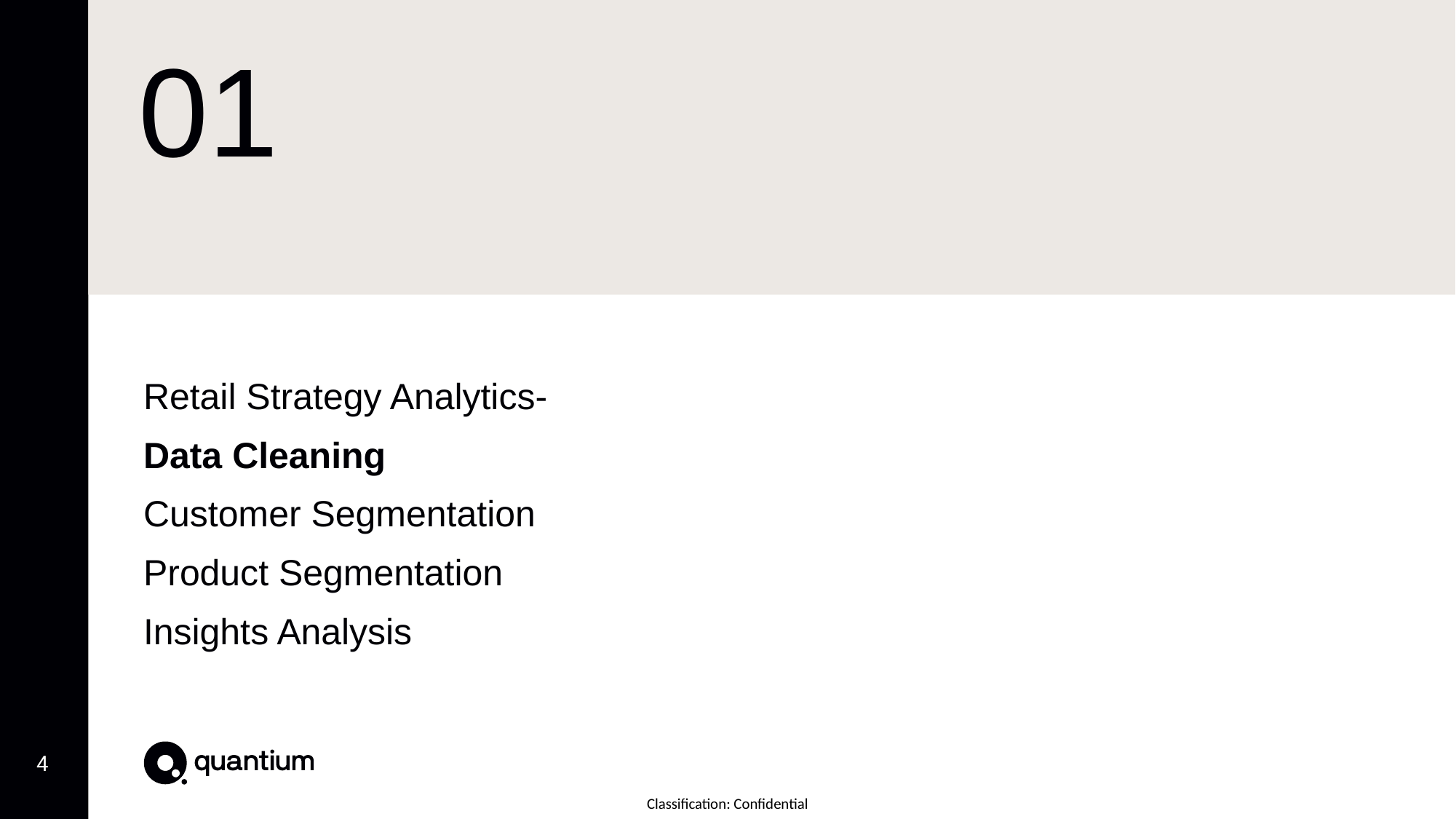

# 01
Retail Strategy Analytics-
Data Cleaning
Customer Segmentation
Product Segmentation
Insights Analysis